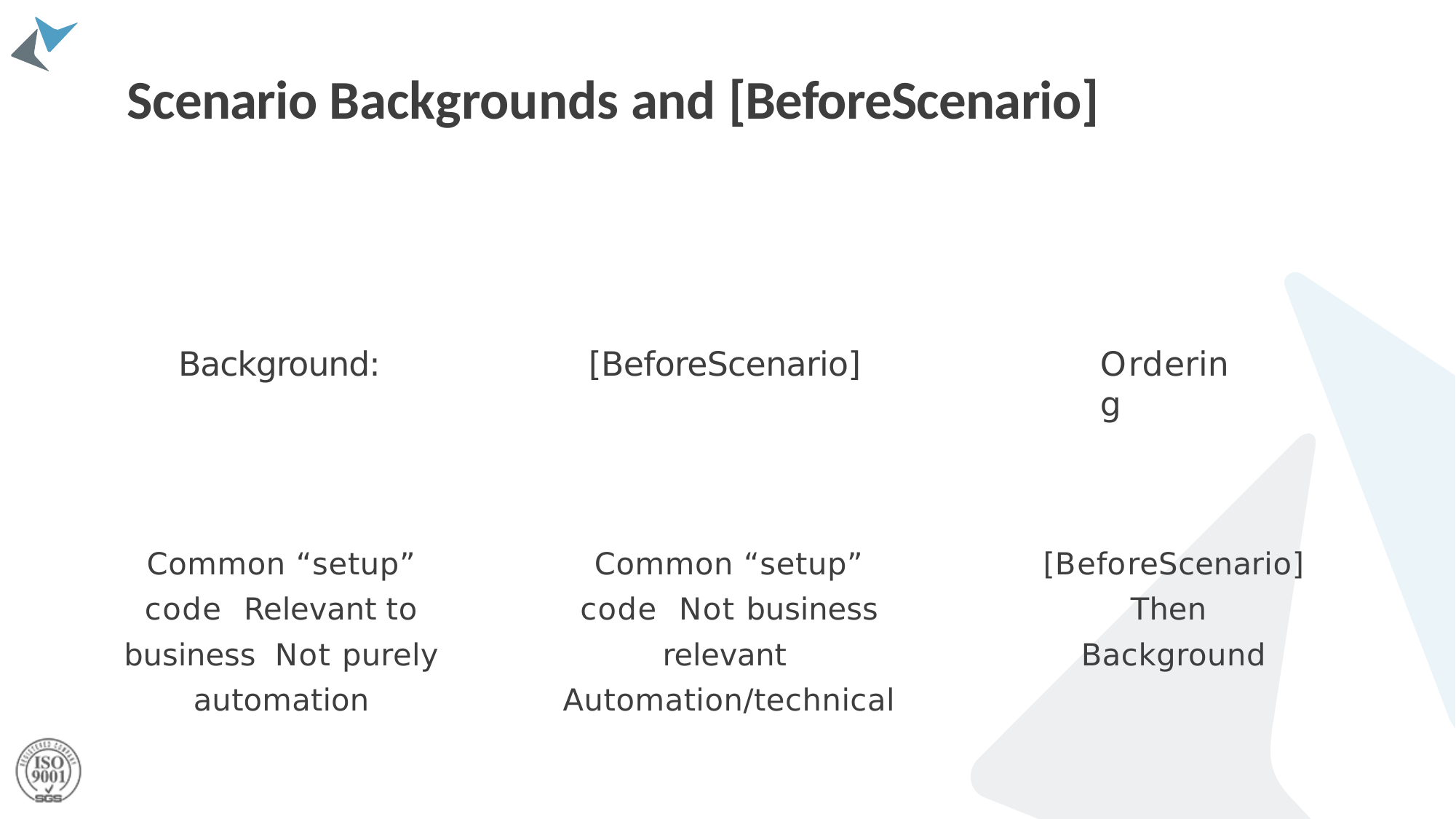

# Scenario Backgrounds and [BeforeScenario]
Background:
[BeforeScenario]
Ordering
Common “setup” code  Relevant to business  Not purely automation
Common “setup” code  Not business relevant  Automation/technical
[BeforeScenario]  Then   Background